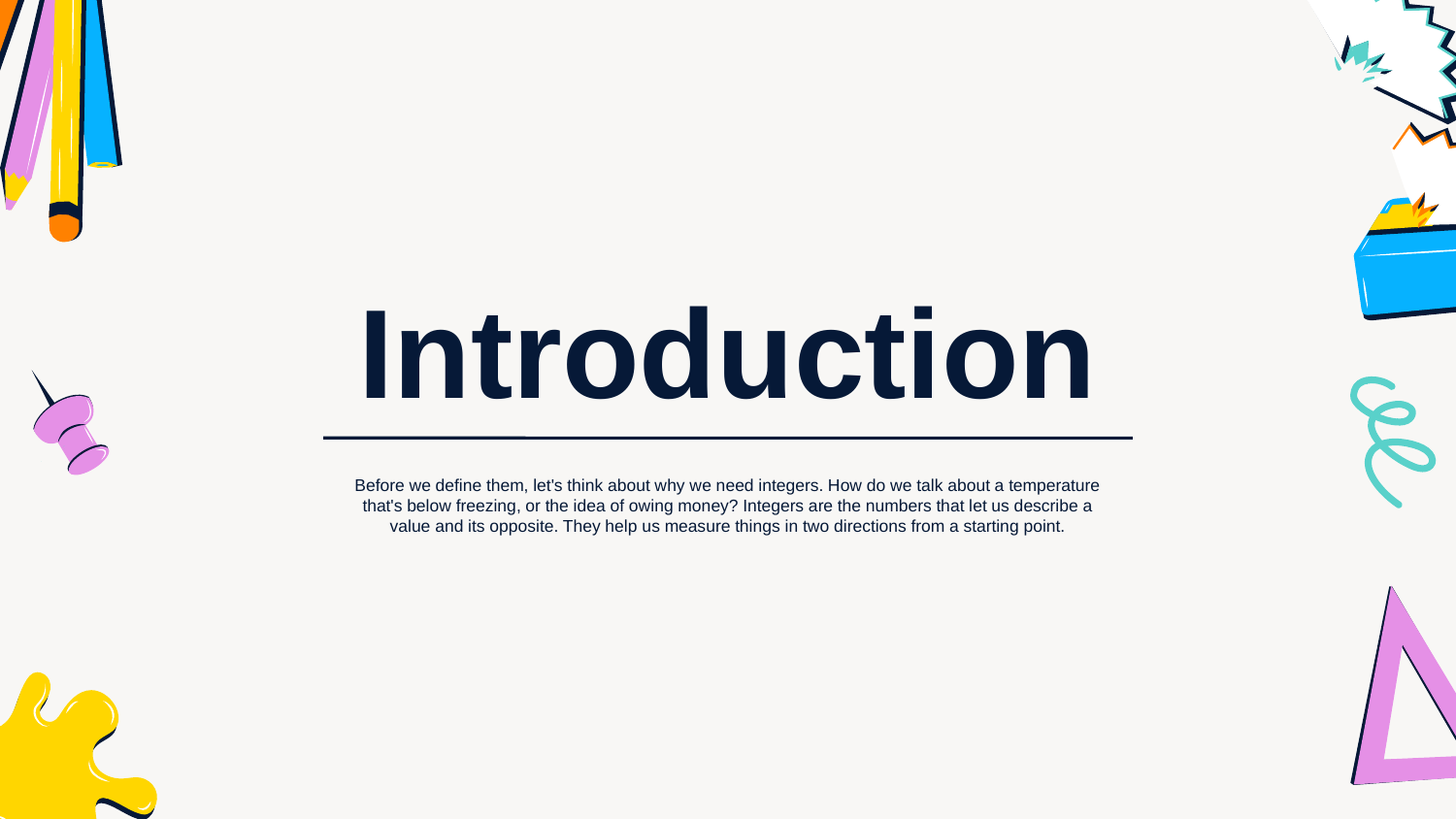

# Introduction
Before we define them, let's think about why we need integers. How do we talk about a temperature that's below freezing, or the idea of owing money? Integers are the numbers that let us describe a value and its opposite. They help us measure things in two directions from a starting point.